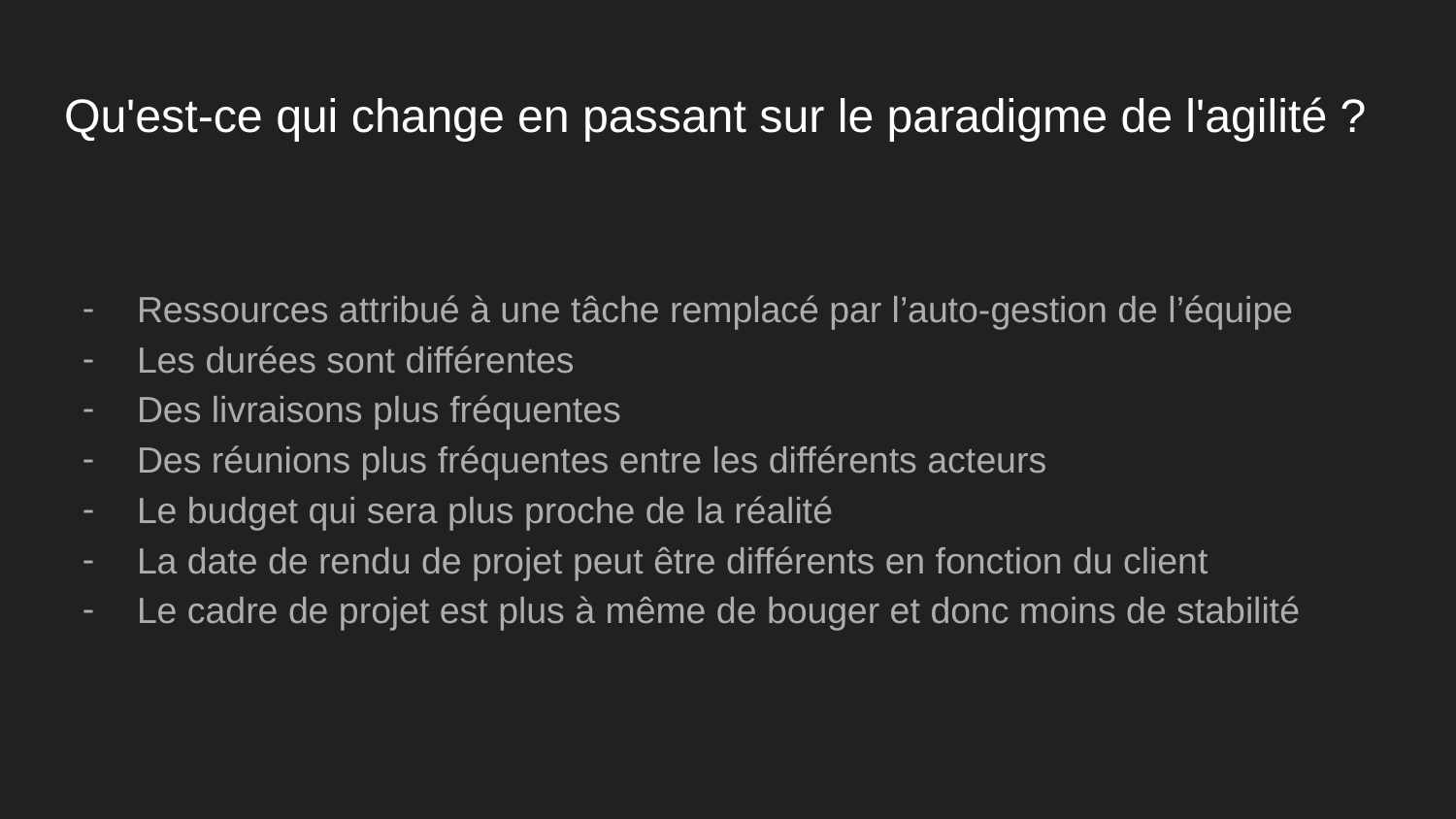

# Qu'est-ce qui change en passant sur le paradigme de l'agilité ?
Ressources attribué à une tâche remplacé par l’auto-gestion de l’équipe
Les durées sont différentes
Des livraisons plus fréquentes
Des réunions plus fréquentes entre les différents acteurs
Le budget qui sera plus proche de la réalité
La date de rendu de projet peut être différents en fonction du client
Le cadre de projet est plus à même de bouger et donc moins de stabilité